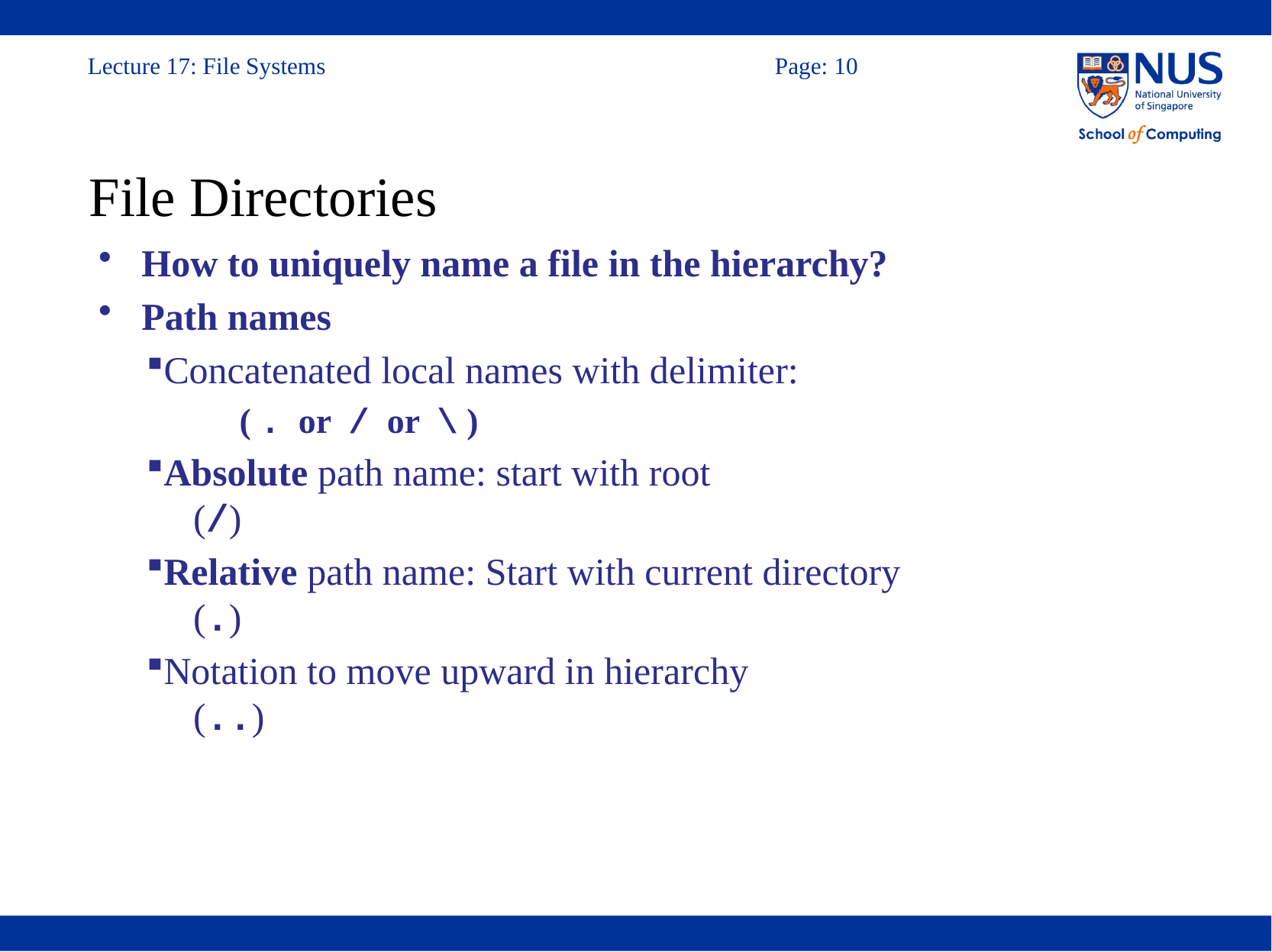

# File Directories
How to uniquely name a file in the hierarchy?
Path names
Concatenated local names with delimiter:
   ( .  or  /  or  \ )
Absolute path name: start with root
     (/)
Relative path name: Start with current directory
     (.)
Notation to move upward in hierarchy
     (..)